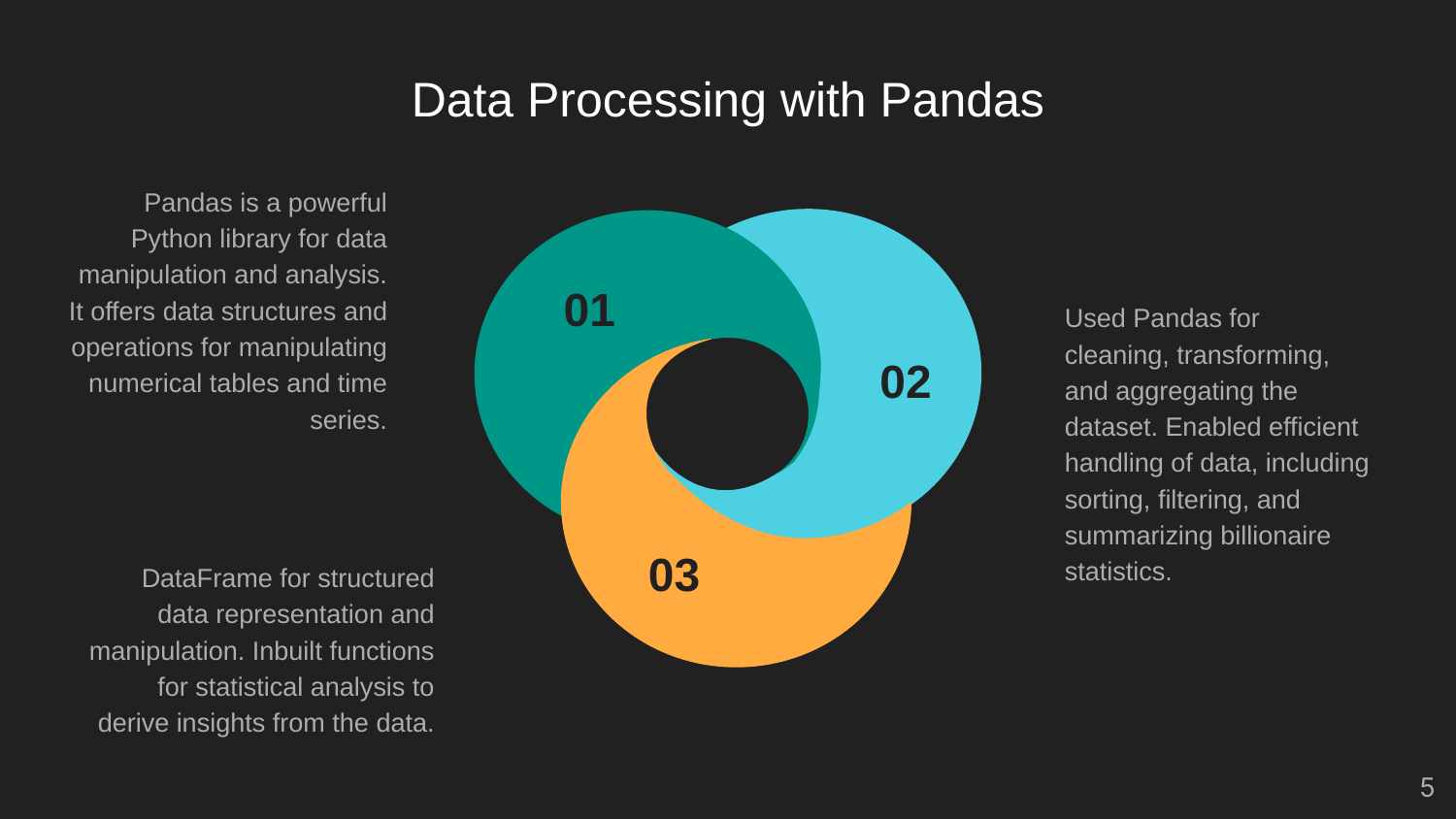

# Data Processing with Pandas
Pandas is a powerful Python library for data manipulation and analysis. It offers data structures and operations for manipulating numerical tables and time series.
Used Pandas for cleaning, transforming, and aggregating the dataset. Enabled efficient handling of data, including sorting, filtering, and summarizing billionaire statistics.
DataFrame for structured data representation and manipulation. Inbuilt functions for statistical analysis to derive insights from the data.
5